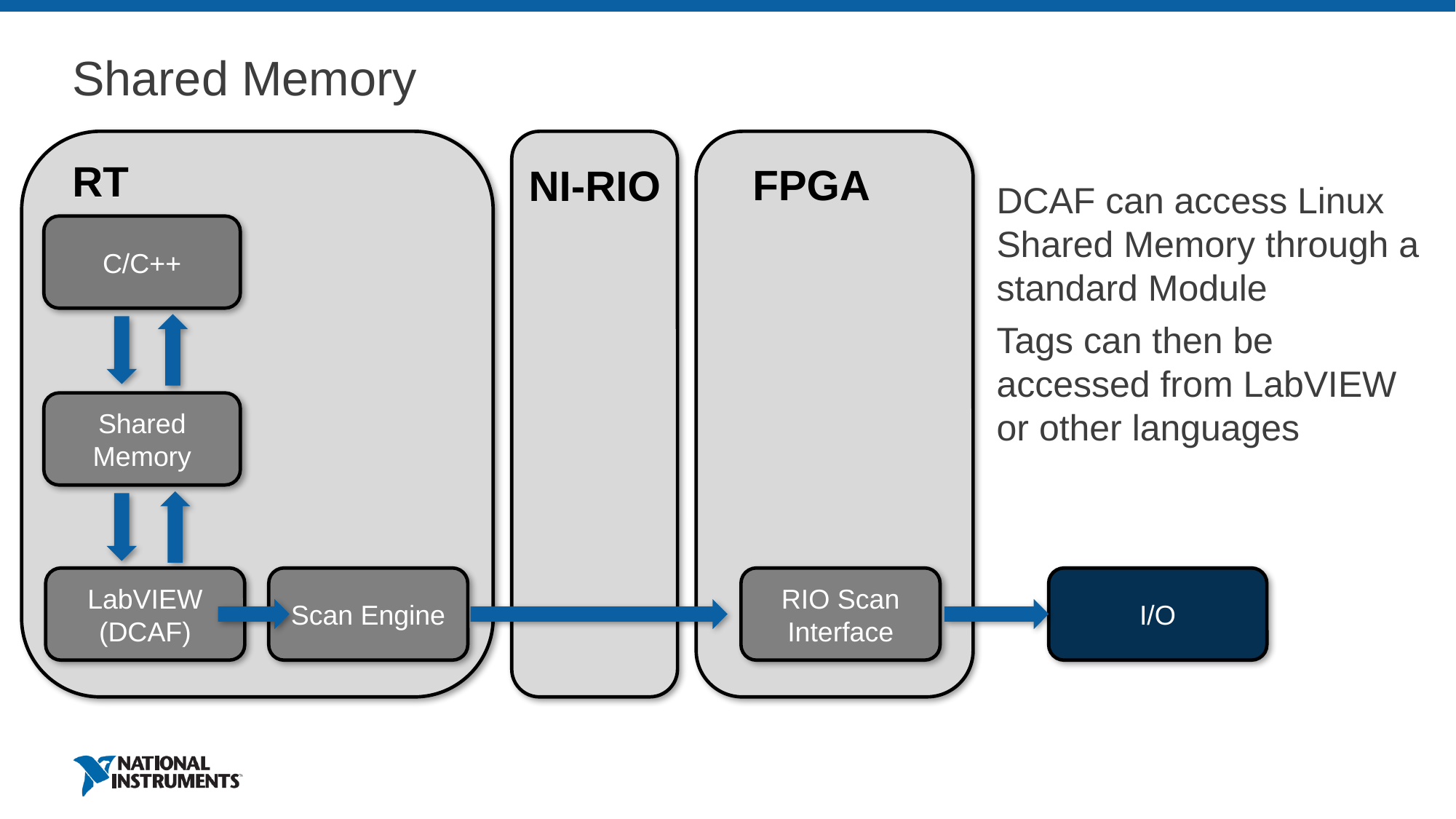

# Shared Memory

RT
RT
FPGA
NI-RIO
DCAF can access Linux Shared Memory through a standard Module
Tags can then be accessed from LabVIEW or other languages
C/C++

Shared Memory

I/O
RIO Scan Interface
LabVIEW (DCAF)
Scan Engine